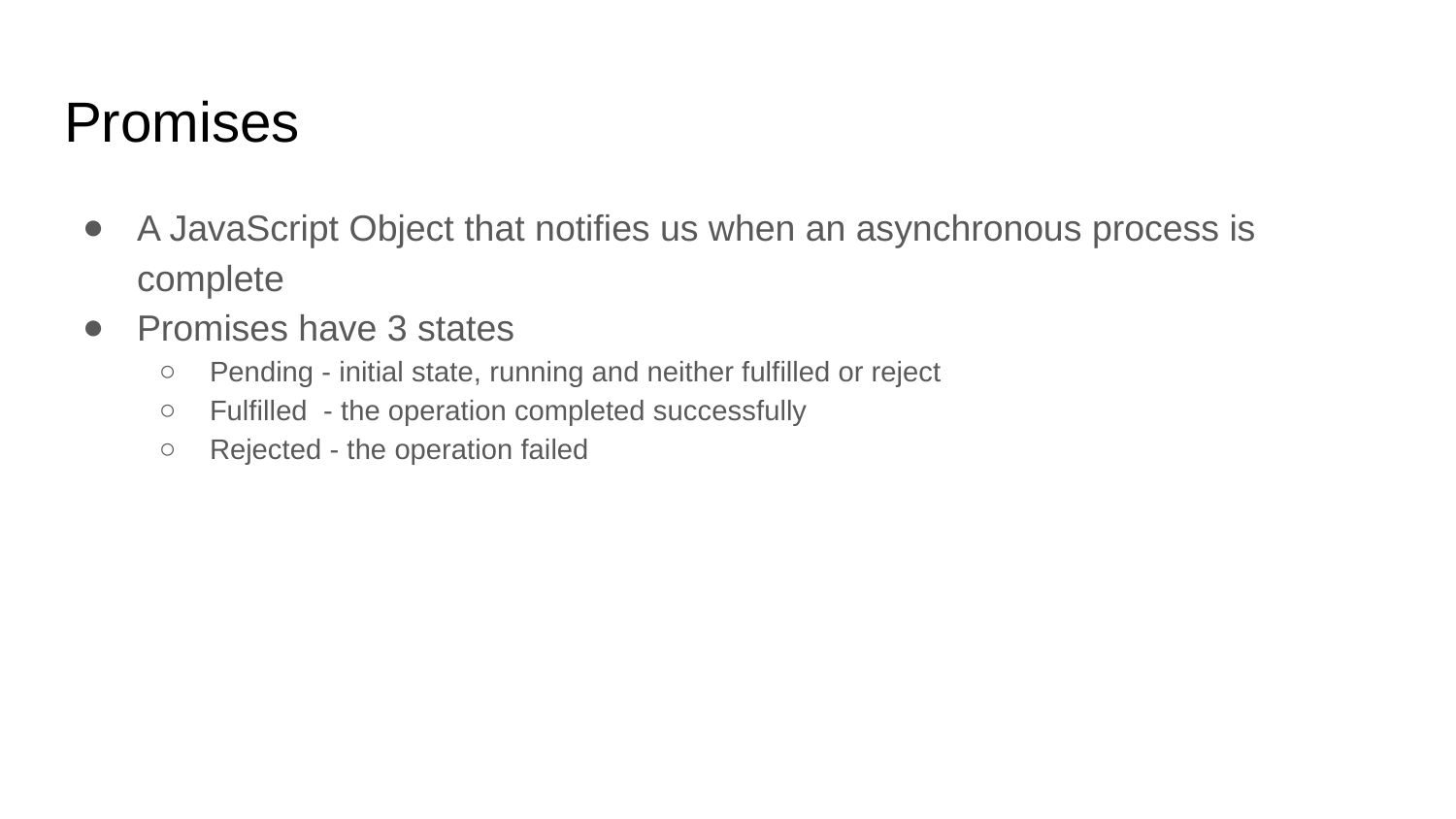

Promises
A JavaScript Object that notifies us when an asynchronous process is complete
Promises have 3 states
Pending - initial state, running and neither fulfilled or reject
Fulfilled  - the operation completed successfully
Rejected - the operation failed